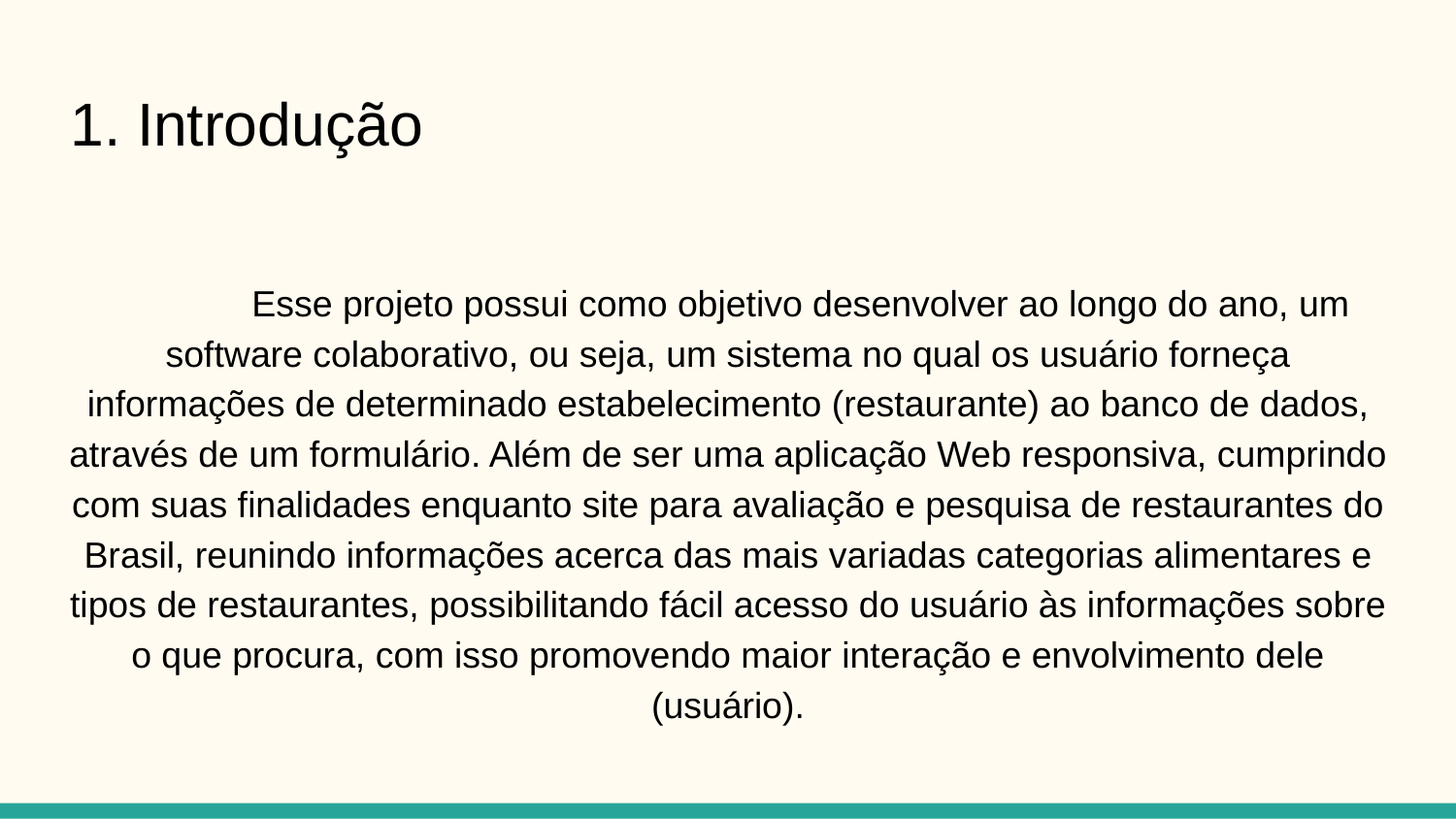

# Introdução

	Esse projeto possui como objetivo desenvolver ao longo do ano, um software colaborativo, ou seja, um sistema no qual os usuário forneça informações de determinado estabelecimento (restaurante) ao banco de dados, através de um formulário. Além de ser uma aplicação Web responsiva, cumprindo com suas finalidades enquanto site para avaliação e pesquisa de restaurantes do Brasil, reunindo informações acerca das mais variadas categorias alimentares e tipos de restaurantes, possibilitando fácil acesso do usuário às informações sobre o que procura, com isso promovendo maior interação e envolvimento dele (usuário).